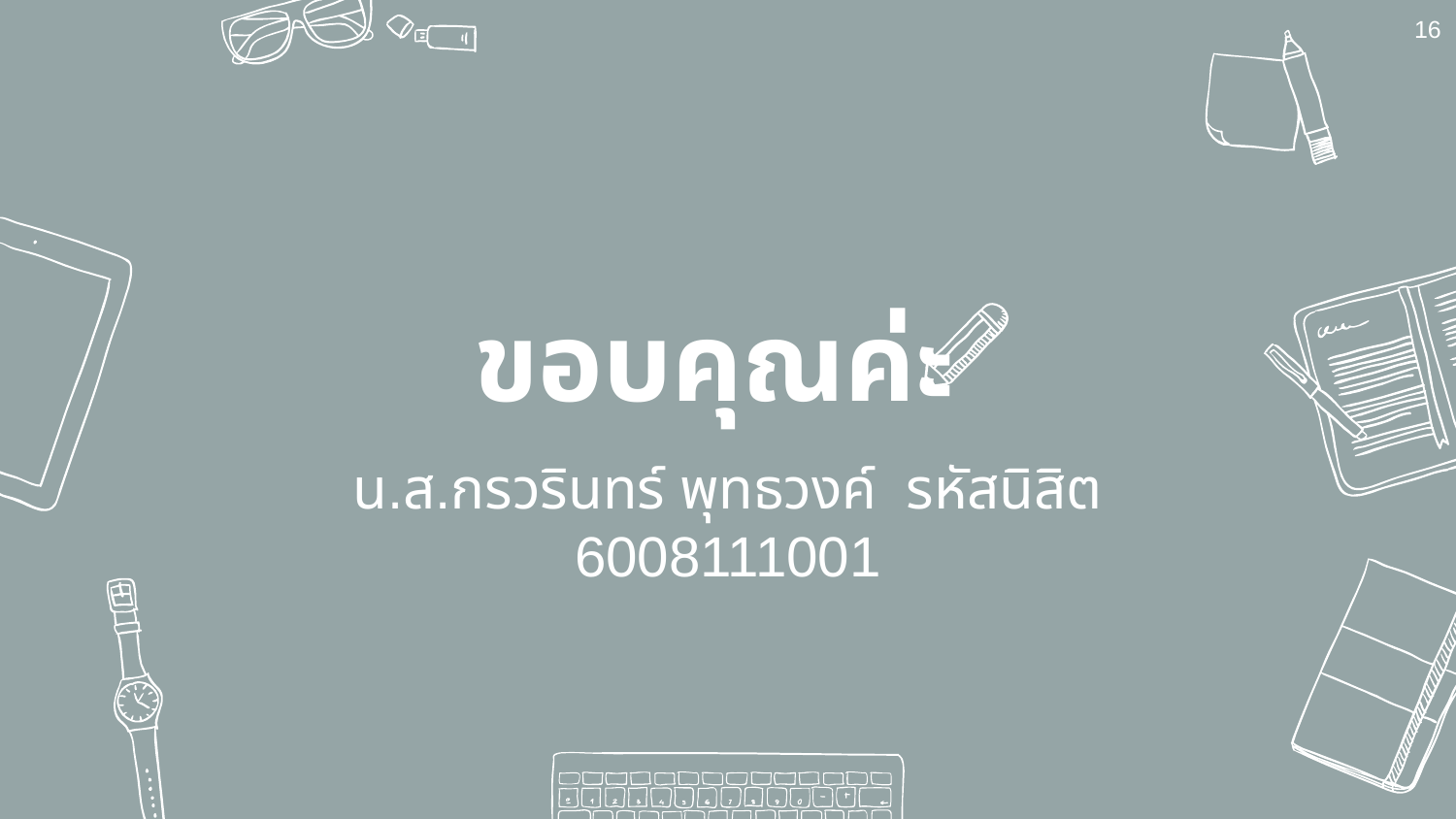

16
ขอบคุณค่ะ

น.ส.กรวรินทร์ พุทธวงค์  รหัสนิสิต 6008111001